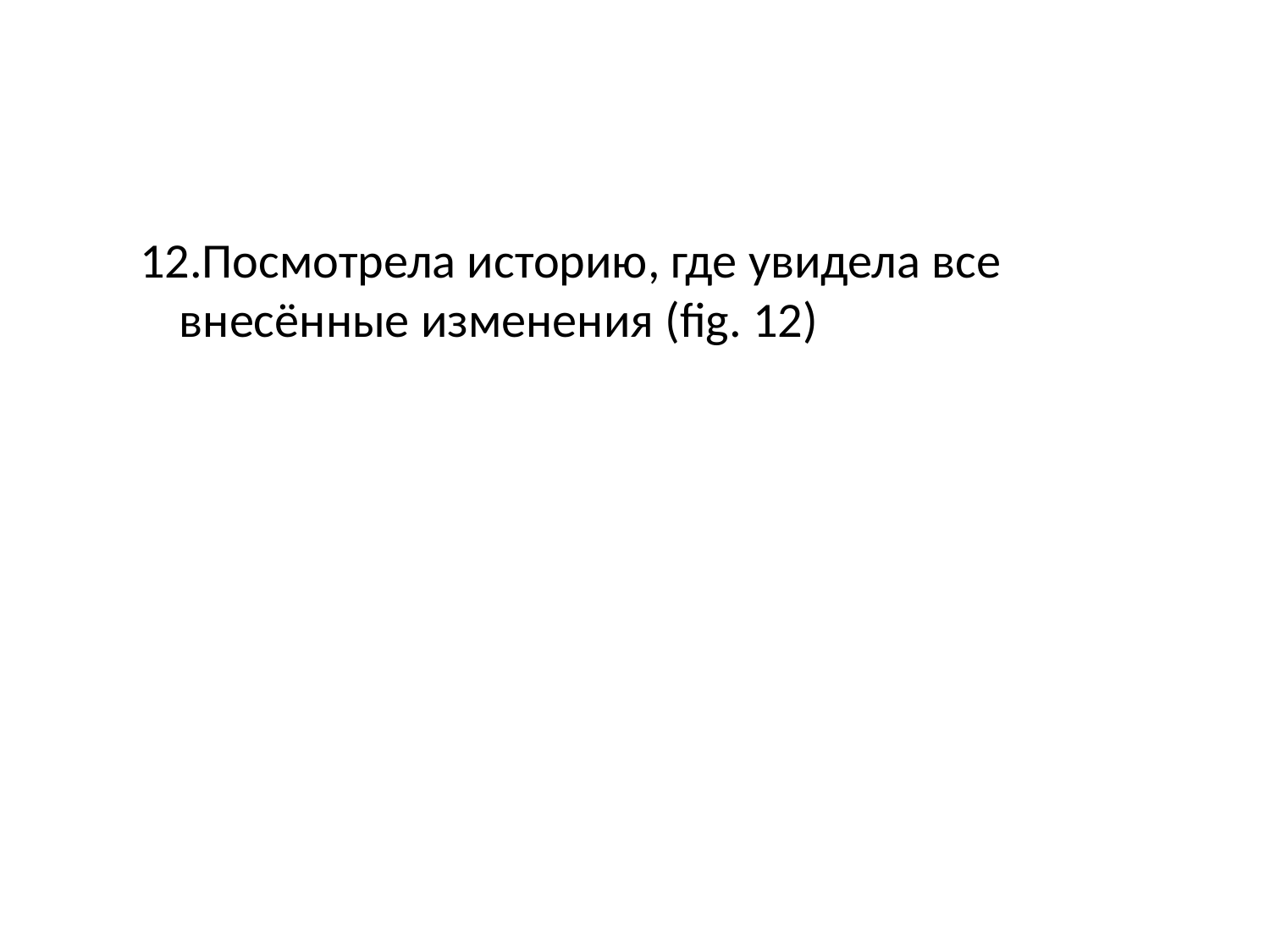

Посмотрела историю, где увидела все внесённые изменения (fig. 12)